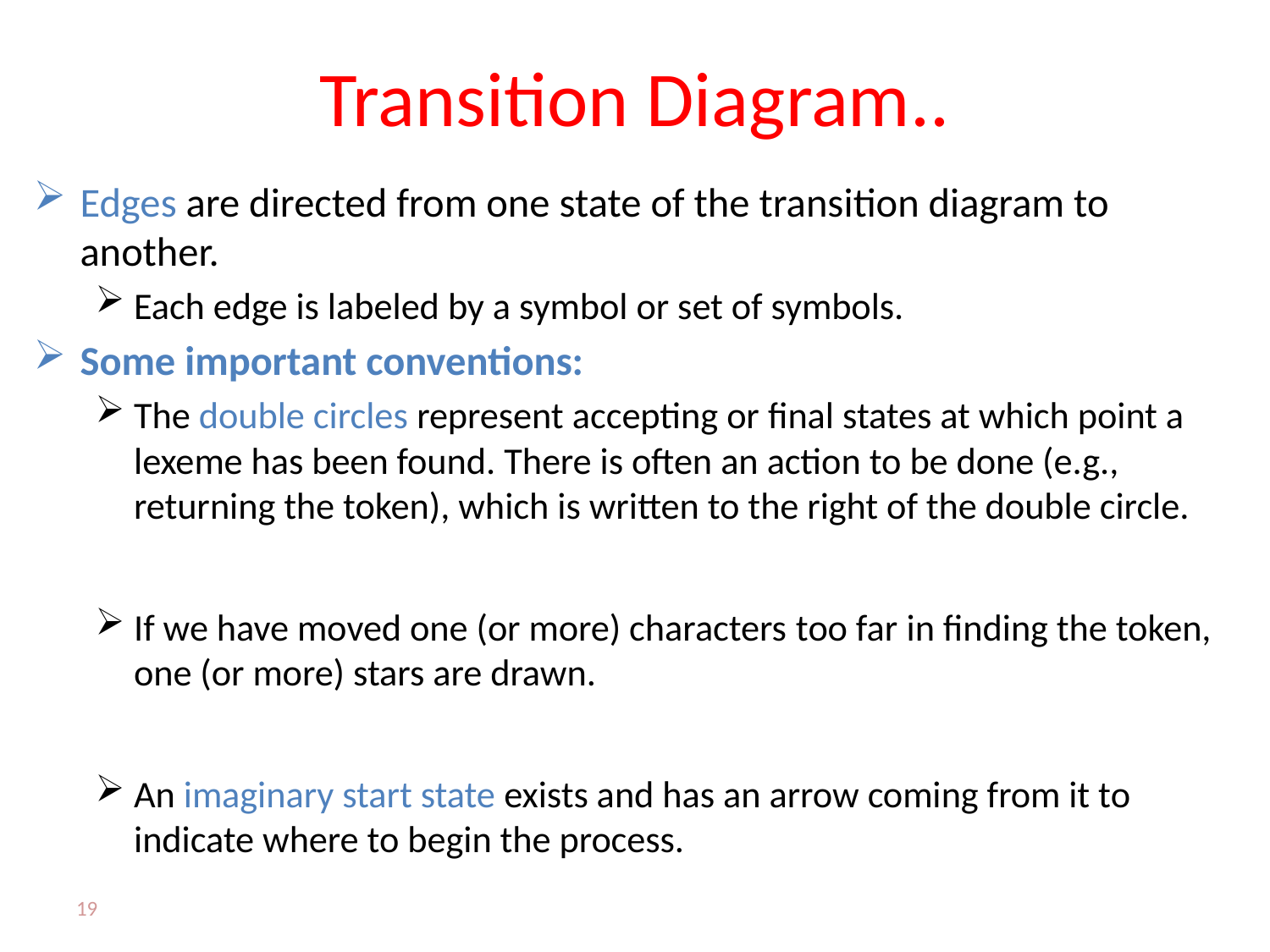

# Transition Diagram..
Edges are directed from one state of the transition diagram to another.
Each edge is labeled by a symbol or set of symbols.
Some important conventions:
The double circles represent accepting or final states at which point a lexeme has been found. There is often an action to be done (e.g., returning the token), which is written to the right of the double circle.

If we have moved one (or more) characters too far in finding the token, one (or more) stars are drawn.

An imaginary start state exists and has an arrow coming from it to indicate where to begin the process.

19